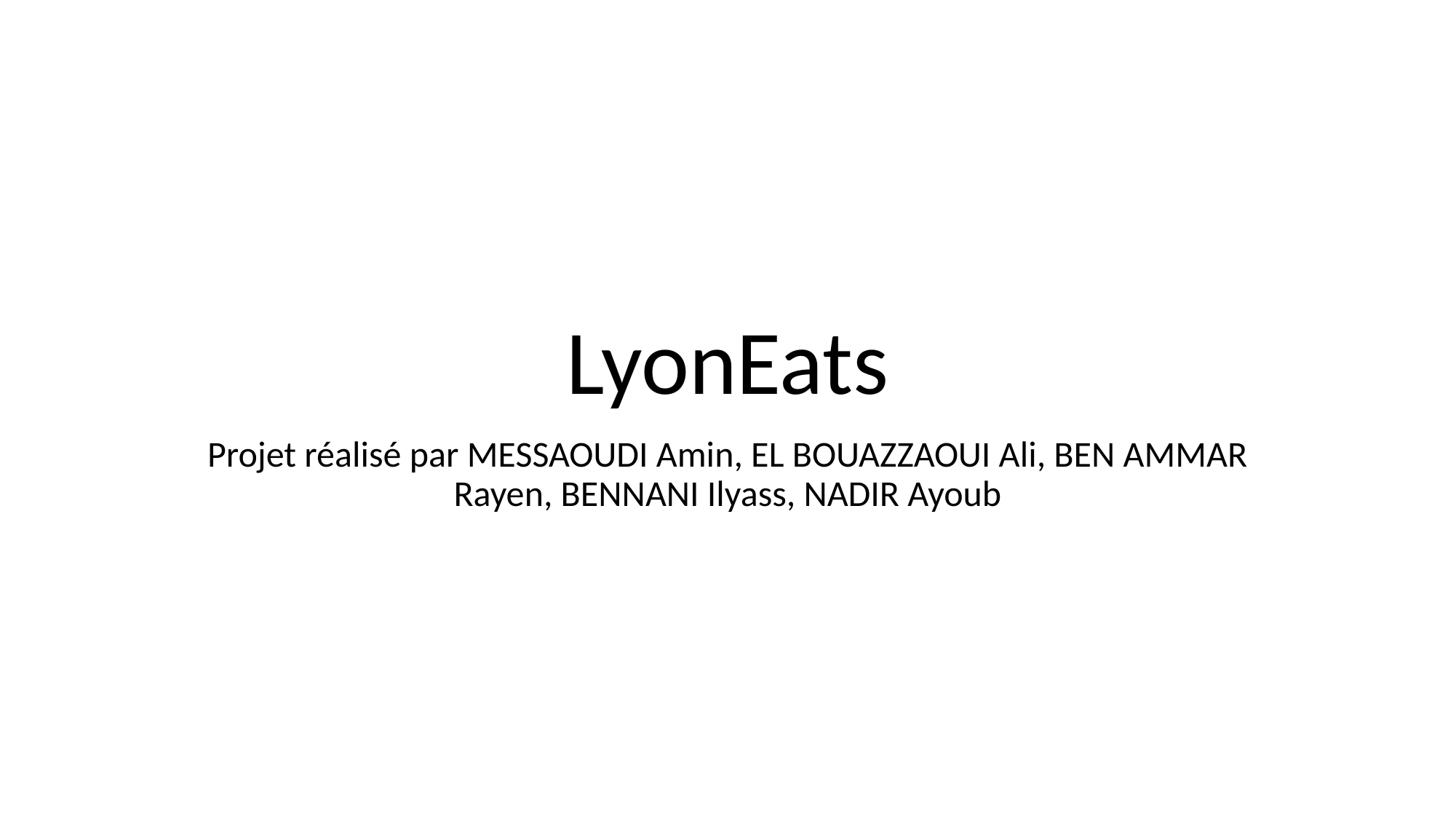

# LyonEats
Projet réalisé par MESSAOUDI Amin, EL BOUAZZAOUI Ali, BEN AMMAR Rayen, BENNANI Ilyass, NADIR Ayoub